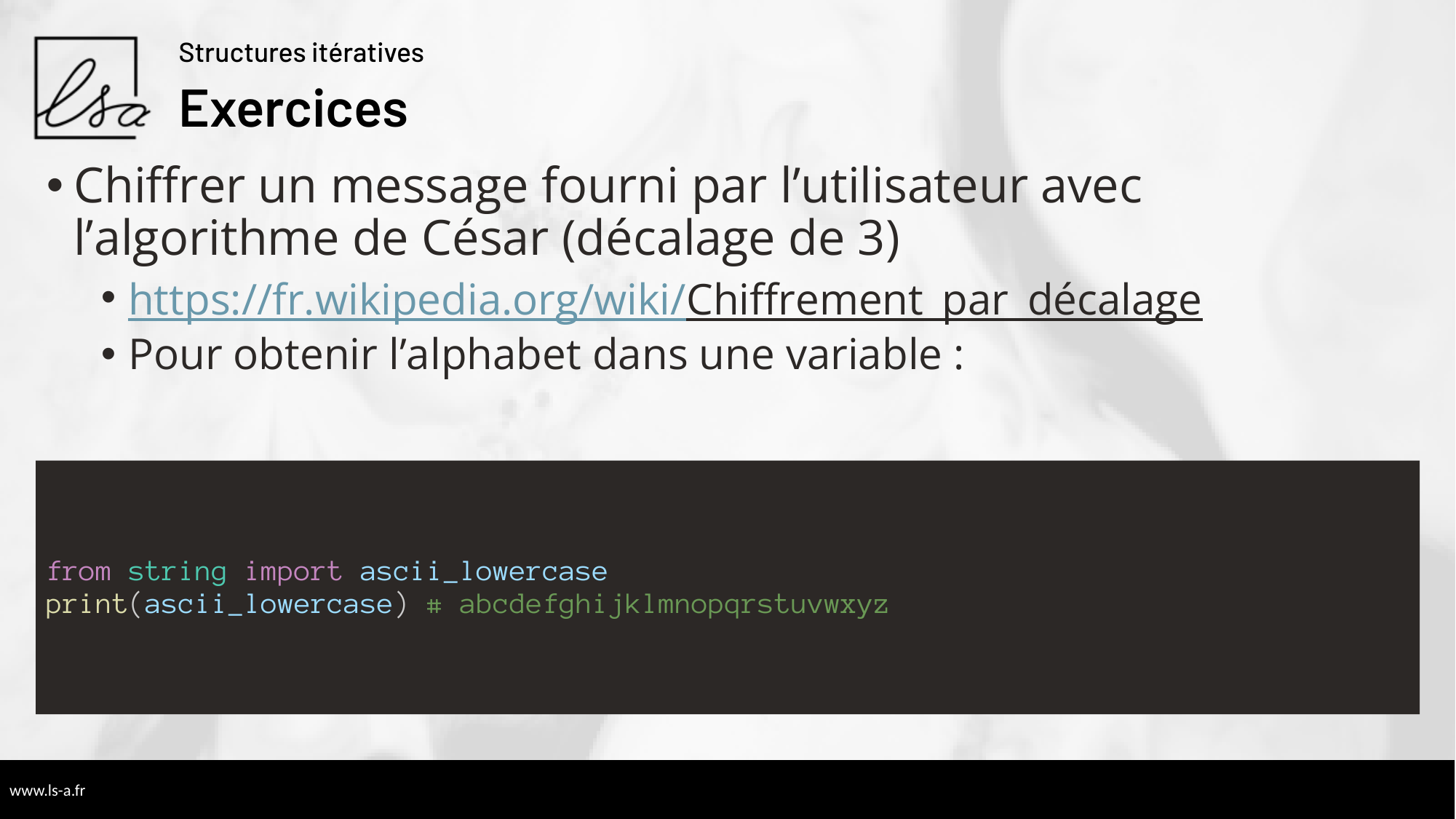

Structures itératives
# Exercices
Chiffrer un message fourni par l’utilisateur avec l’algorithme de César (décalage de 3)
https://fr.wikipedia.org/wiki/Chiffrement_par_décalage
Pour obtenir l’alphabet dans une variable :

from string import ascii_lowercase
print(ascii_lowercase) # abcdefghijklmnopqrstuvwxyz